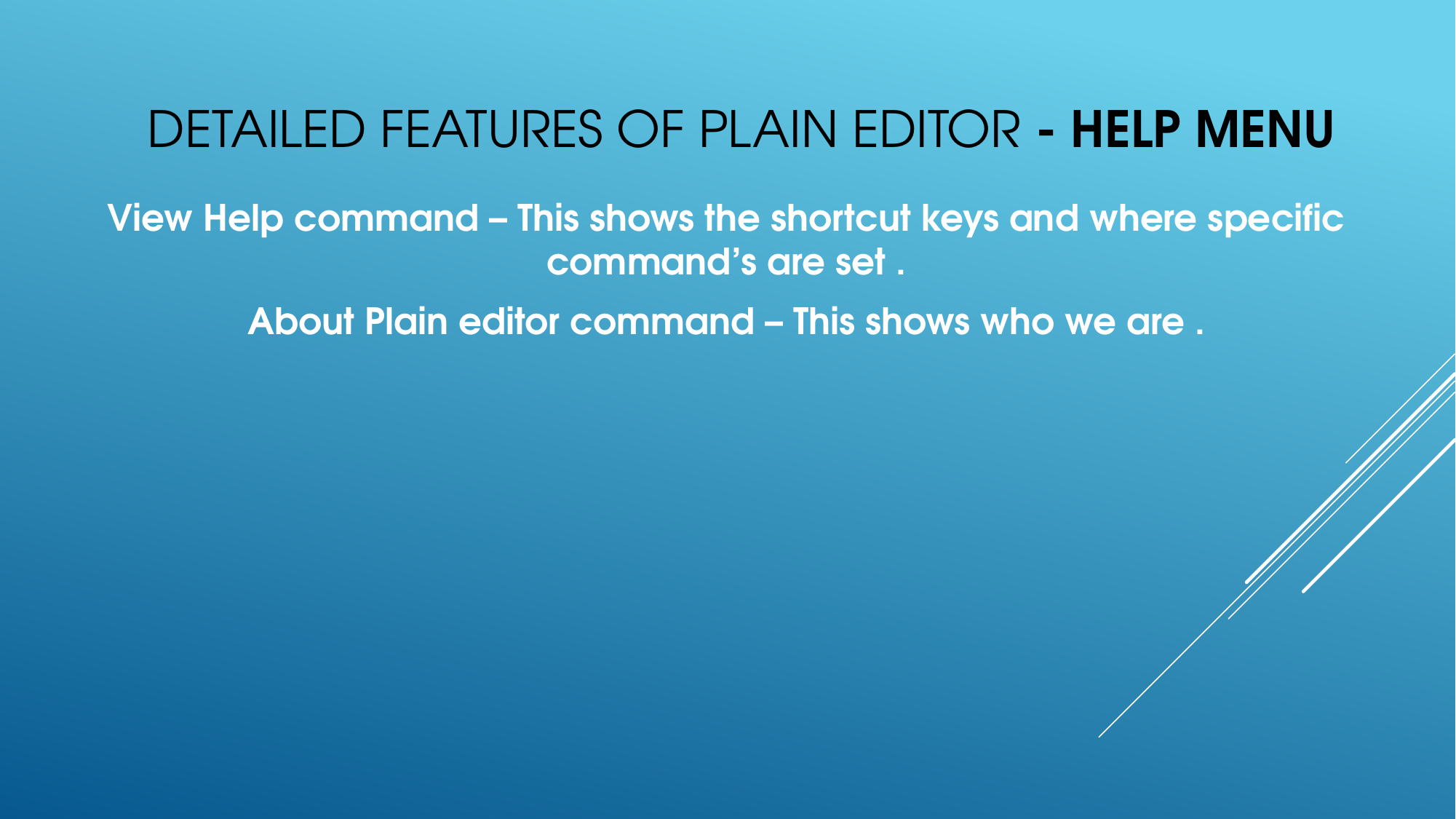

# Detailed features of plain editor - HElp menu
View Help command – This shows the shortcut keys and where specific command’s are set .
About Plain editor command – This shows who we are .